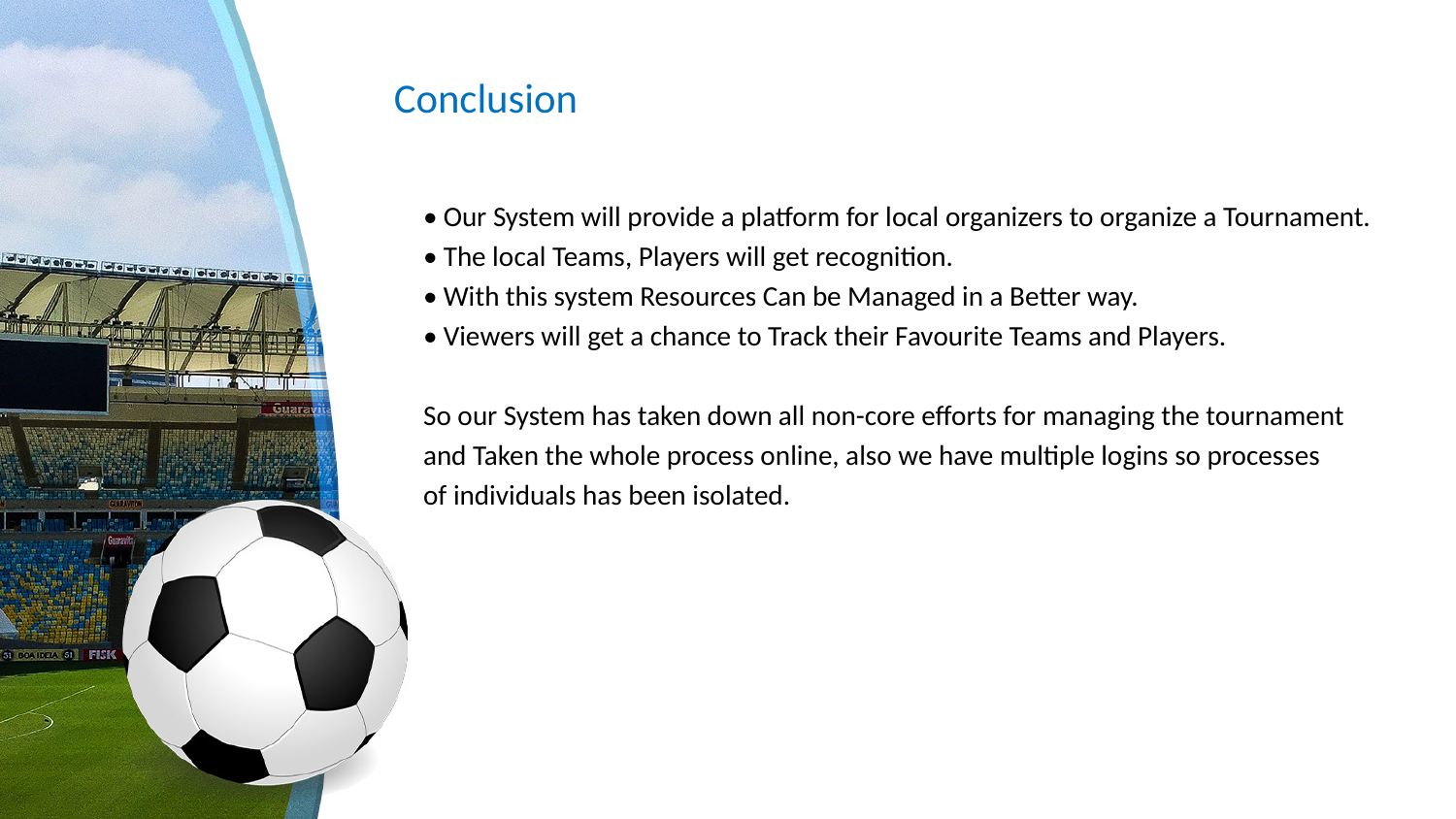

# Conclusion
• Our System will provide a platform for local organizers to organize a Tournament.
• The local Teams, Players will get recognition.
• With this system Resources Can be Managed in a Better way.
• Viewers will get a chance to Track their Favourite Teams and Players.

So our System has taken down all non-core efforts for managing the tournament
and Taken the whole process online, also we have multiple logins so processes
of individuals has been isolated.